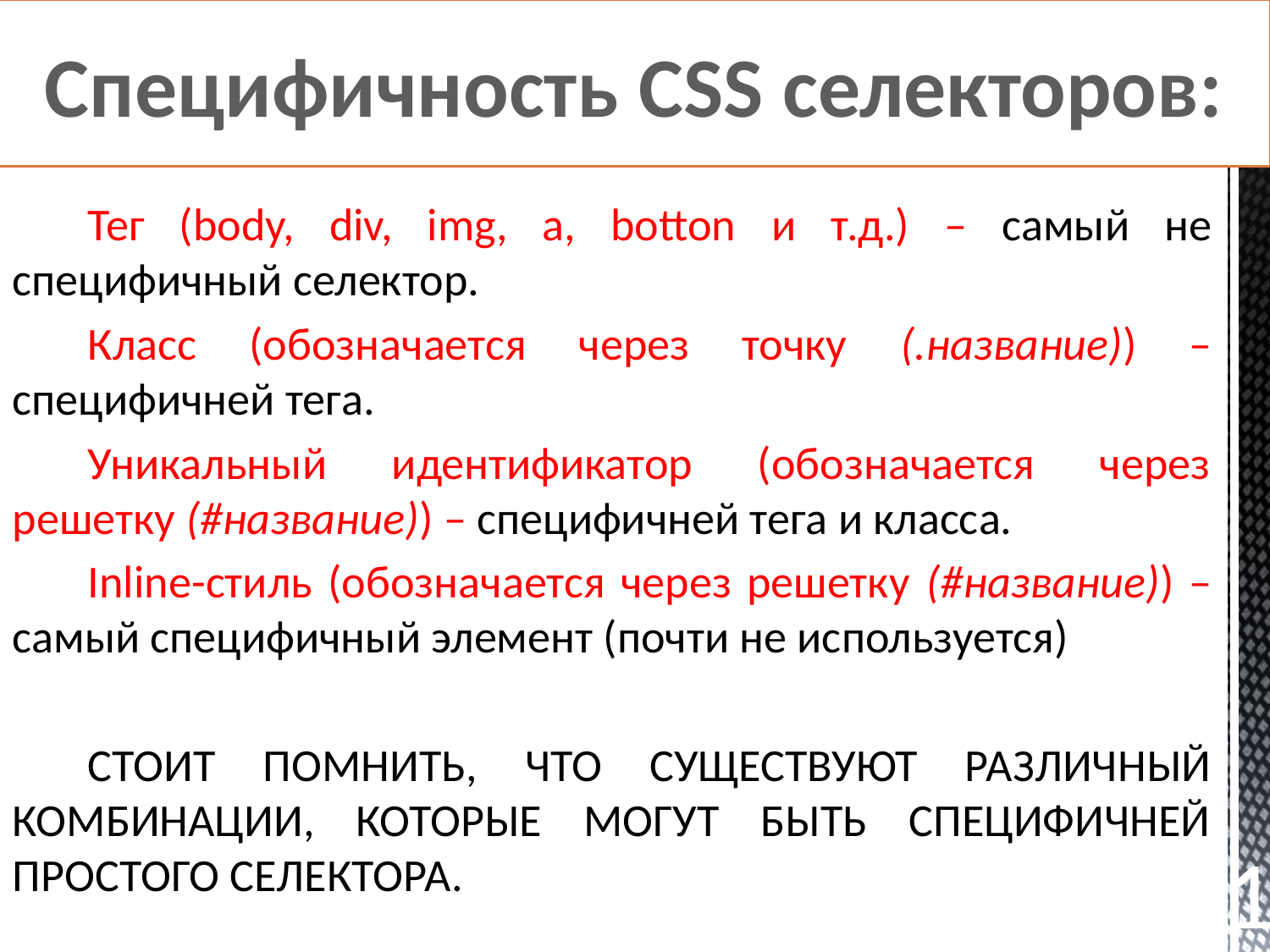

# Специфичность CSS селекторов:

Тег (body, div, img, a, botton и т.д.) – самый не специфичный селектор.
Класс (обозначается через точку (.название)) – специфичней тега.
Уникальный идентификатор (обозначается через решетку (#название)) – специфичней тега и класса.
Inline-стиль (обозначается через решетку (#название)) – самый специфичный элемент (почти не используется)

СТОИТ ПОМНИТЬ, ЧТО СУЩЕСТВУЮТ РАЗЛИЧНЫЙ КОМБИНАЦИИ, КОТОРЫЕ МОГУТ БЫТЬ СПЕЦИФИЧНЕЙ ПРОСТОГО СЕЛЕКТОРА.

1